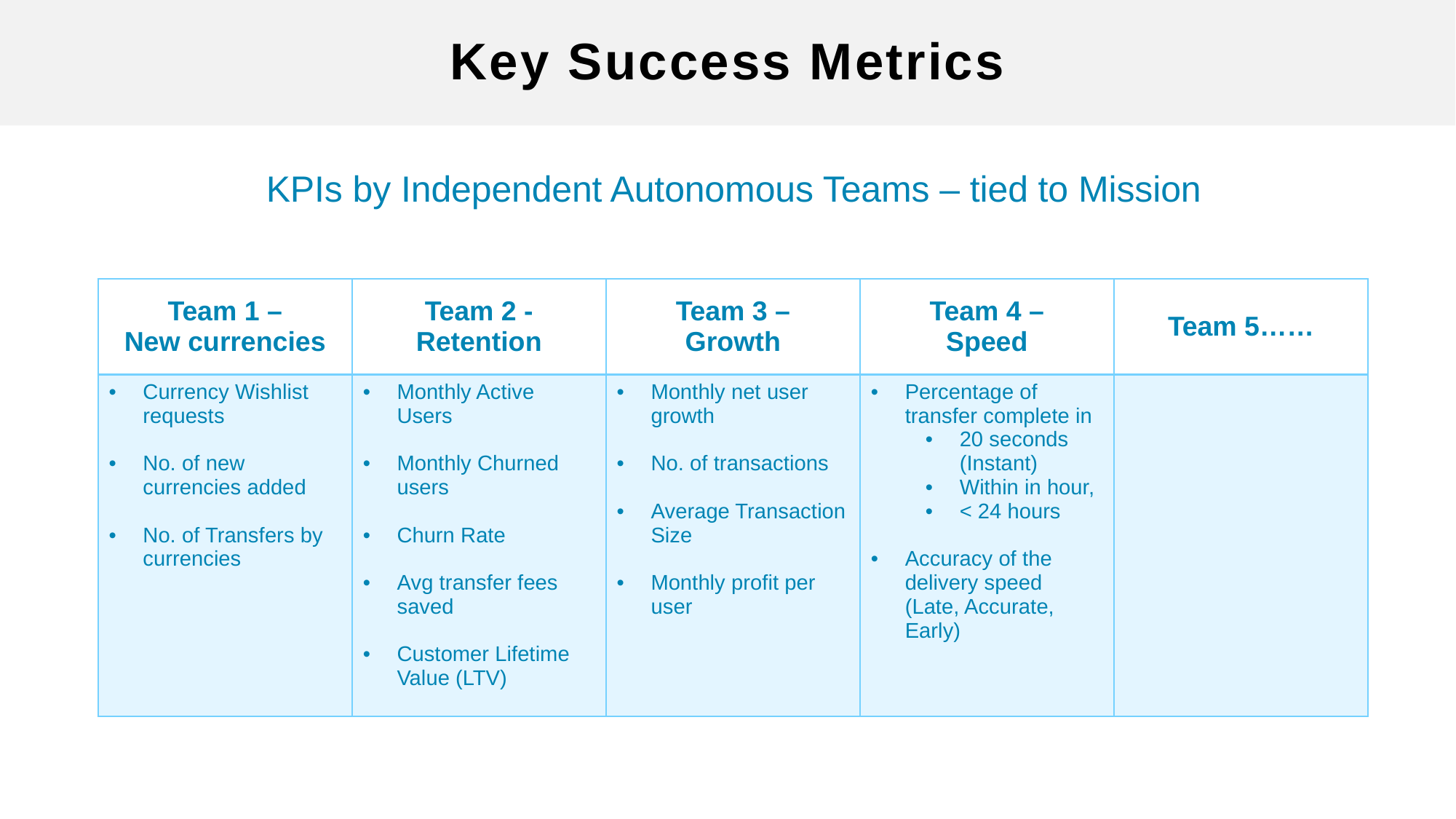

# Key Success Metrics
KPIs by Independent Autonomous Teams – tied to Mission
| Team 1 – New currencies | Team 2 -Retention | Team 3 – Growth | Team 4 – Speed | Team 5…… |
| --- | --- | --- | --- | --- |
| Currency Wishlist requests No. of new currencies added No. of Transfers by currencies | Monthly Active Users Monthly Churned users Churn Rate Avg transfer fees saved Customer Lifetime Value (LTV) | Monthly net user growth No. of transactions Average Transaction Size Monthly profit per user | Percentage of transfer complete in 20 seconds (Instant) Within in hour, < 24 hours Accuracy of the delivery speed (Late, Accurate, Early) |  |